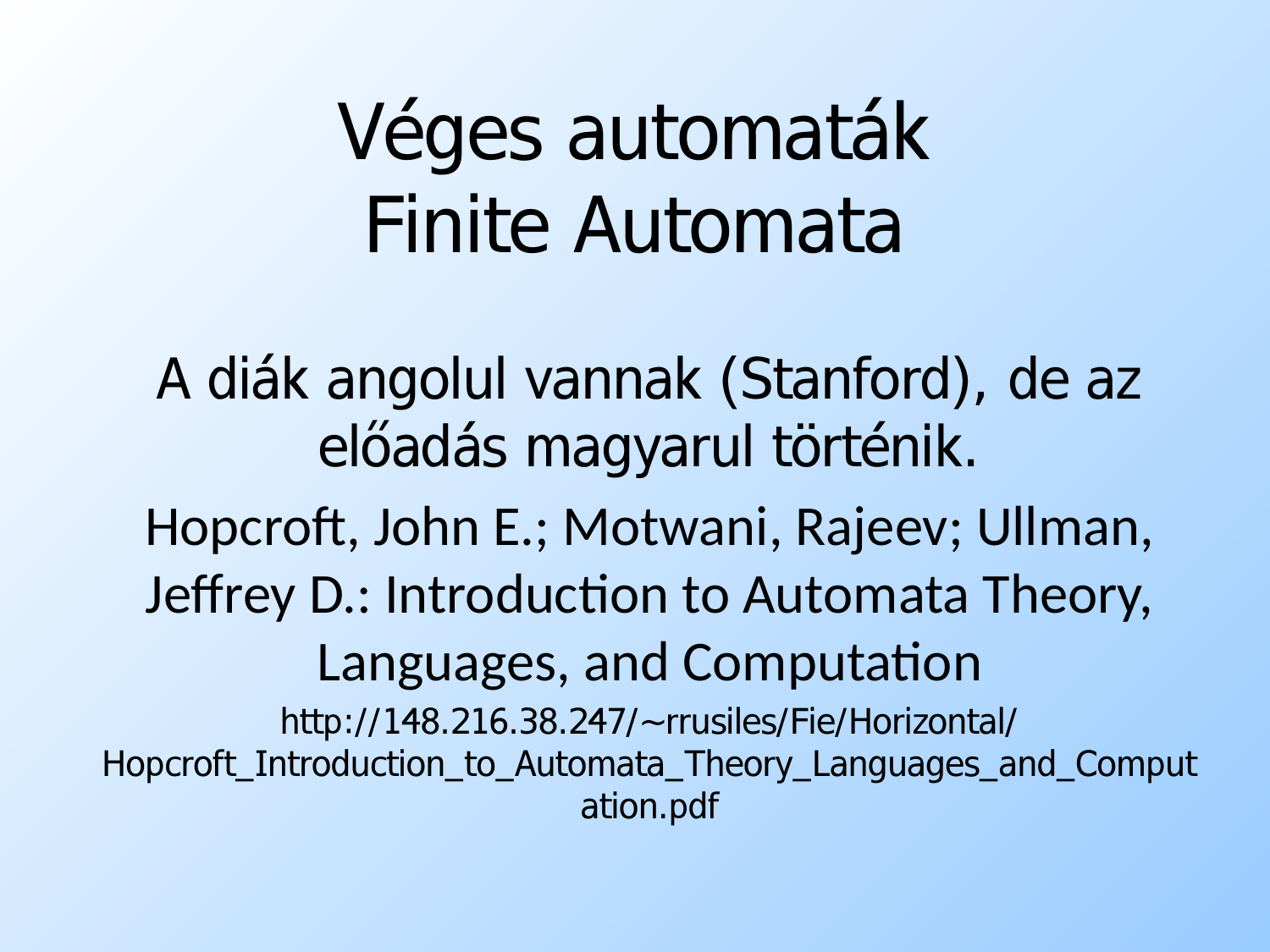

# Véges automaták Finite Automata
A diák angolul vannak (Stanford), de az előadás magyarul történik.
Hopcroft, John E.; Motwani, Rajeev; Ullman, Jeffrey D.: Introduction to Automata Theory, Languages, and Computation
http://148.216.38.247/~rrusiles/Fie/Horizontal/Hopcroft_Introduction_to_Automata_Theory_Languages_and_Computation.pdf